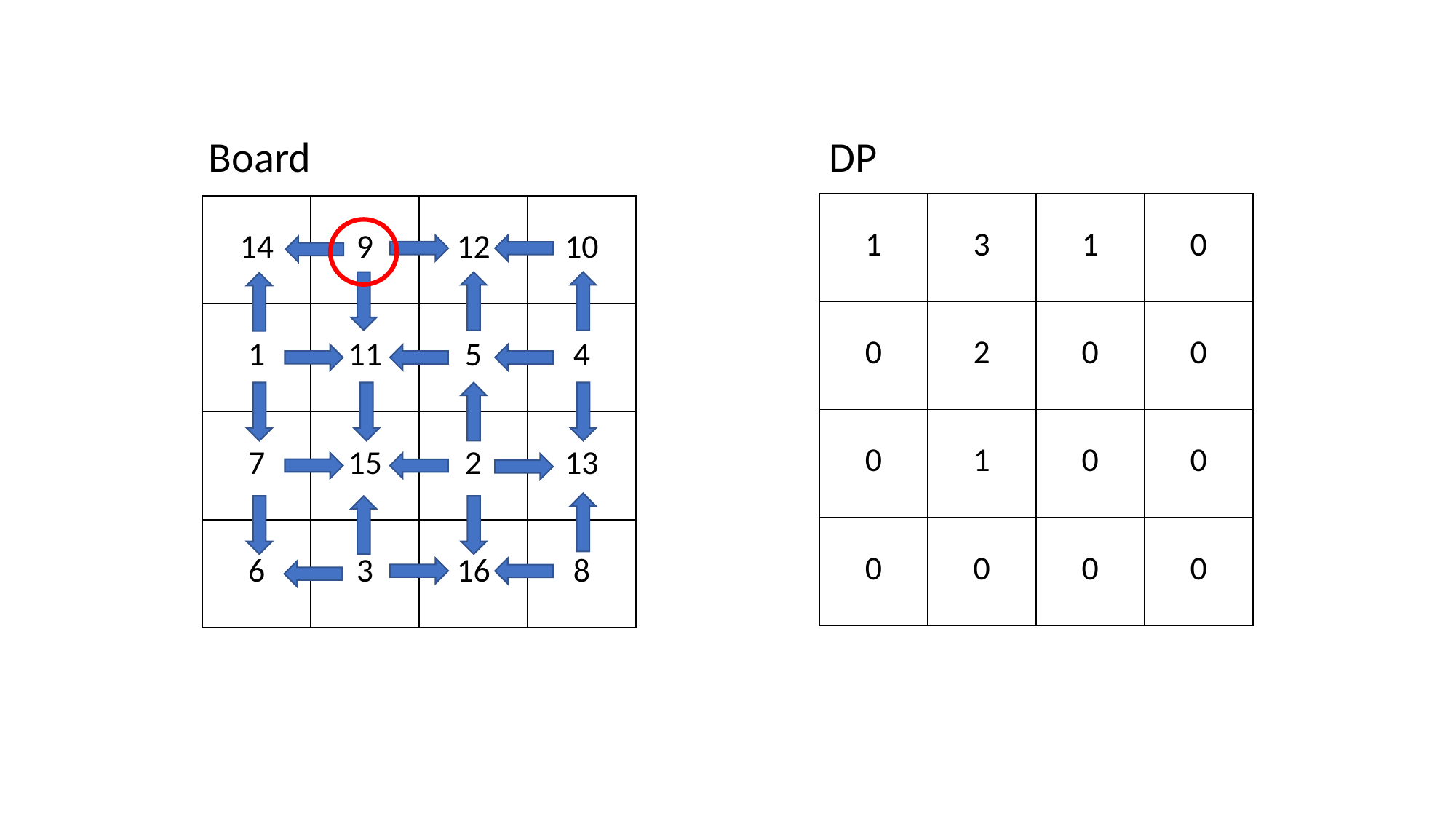

Board
DP
| 1 | 3 | 1 | 0 |
| --- | --- | --- | --- |
| 0 | 2 | 0 | 0 |
| 0 | 1 | 0 | 0 |
| 0 | 0 | 0 | 0 |
| 14 | 9 | 12 | 10 |
| --- | --- | --- | --- |
| 1 | 11 | 5 | 4 |
| 7 | 15 | 2 | 13 |
| 6 | 3 | 16 | 8 |